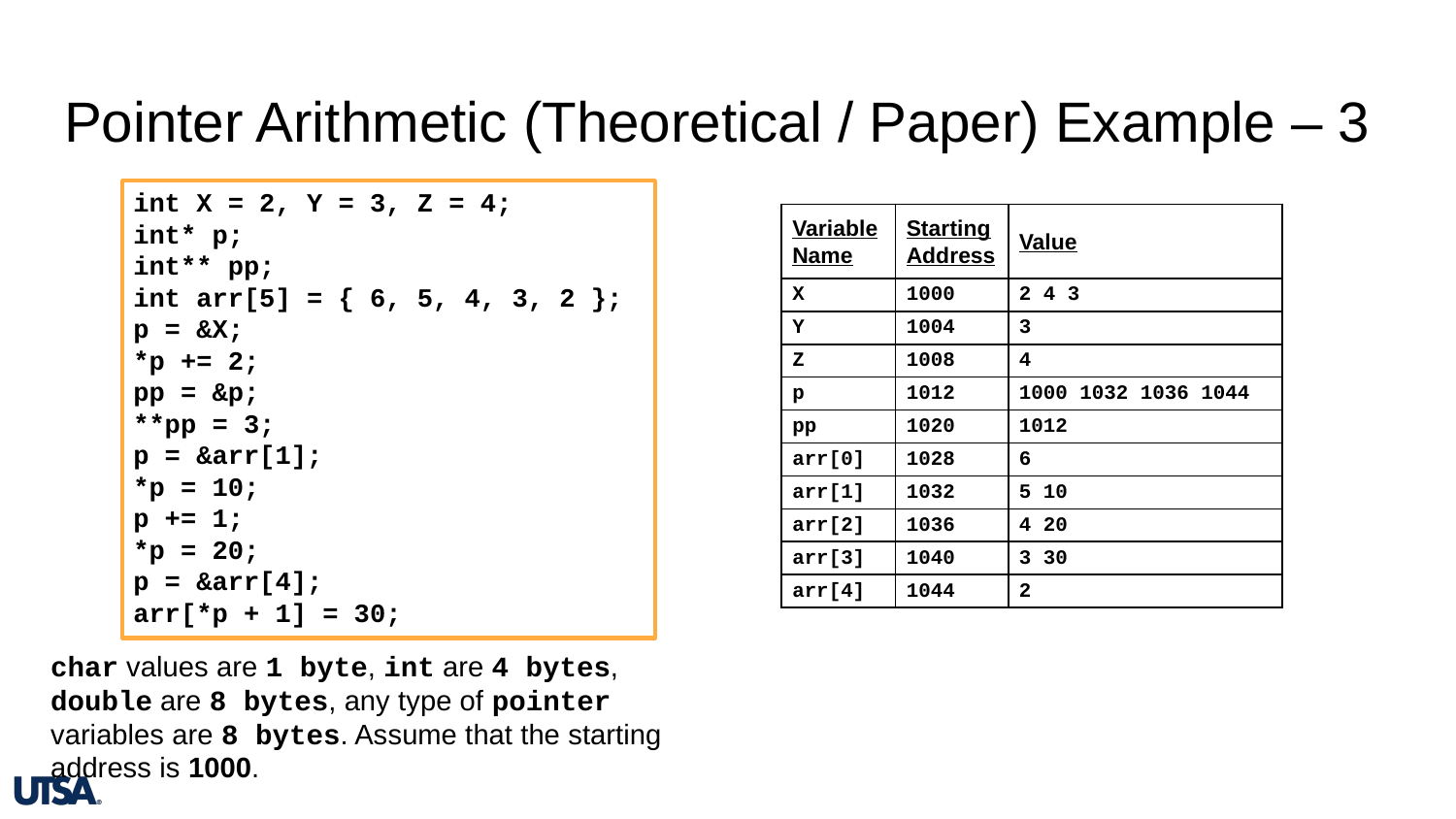

# Pointer Arithmetic (Theoretical / Paper) Example – 3
int X = 2, Y = 3, Z = 4;
int* p;
int** pp;
int arr[5] = { 6, 5, 4, 3, 2 };
p = &X;
*p += 2;
pp = &p;
**pp = 3;
p = &arr[1];
*p = 10;
p += 1;
*p = 20;
p = &arr[4];
arr[*p + 1] = 30;
| Variable Name | Starting Address | Value |
| --- | --- | --- |
| X | 1000 | 2 4 3 |
| Y | 1004 | 3 |
| Z | 1008 | 4 |
| p | 1012 | 1000 1032 1036 1044 |
| pp | 1020 | 1012 |
| arr[0] | 1028 | 6 |
| arr[1] | 1032 | 5 10 |
| arr[2] | 1036 | 4 20 |
| arr[3] | 1040 | 3 30 |
| arr[4] | 1044 | 2 |
char values are 1 byte, int are 4 bytes, double are 8 bytes, any type of pointer variables are 8 bytes. Assume that the starting address is 1000.